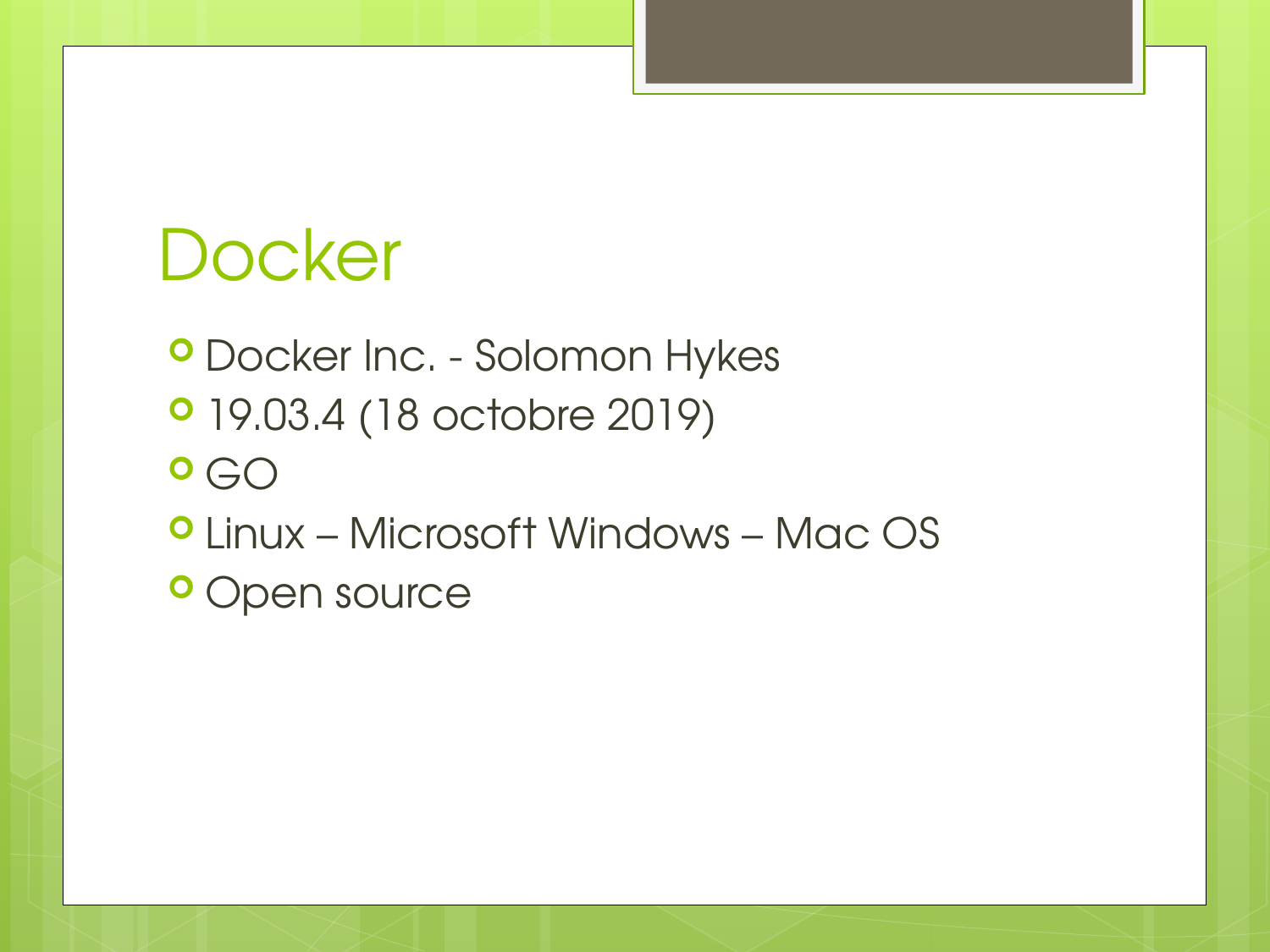

# Docker
Docker Inc. - Solomon Hykes
19.03.4 (18 octobre 2019)
GO
Linux – Microsoft Windows – Mac OS
Open source